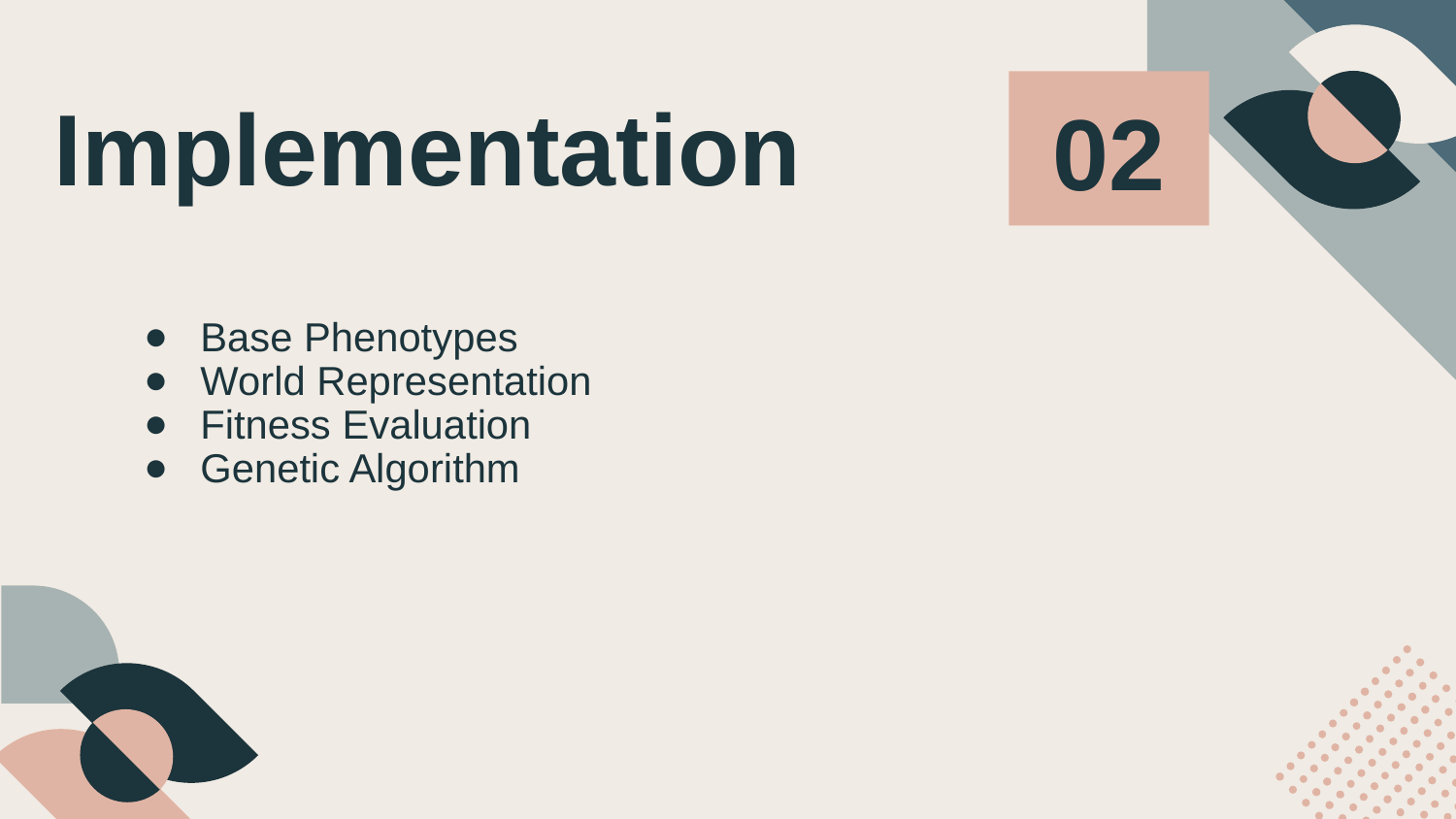

02
# Implementation
Base Phenotypes
World Representation
Fitness Evaluation
Genetic Algorithm